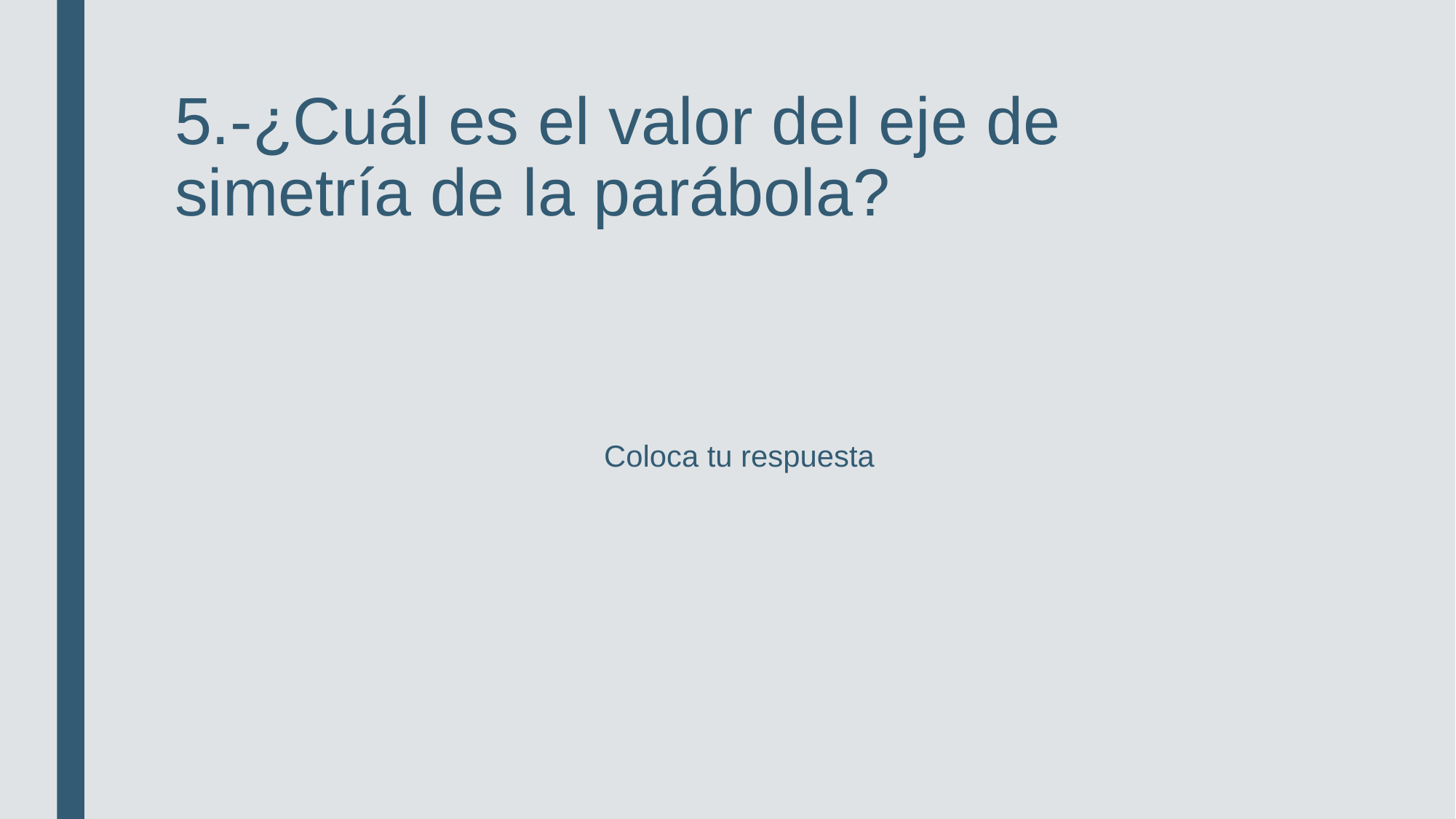

# 5.-¿Cuál es el valor del eje de simetría de la parábola?

Coloca tu respuesta